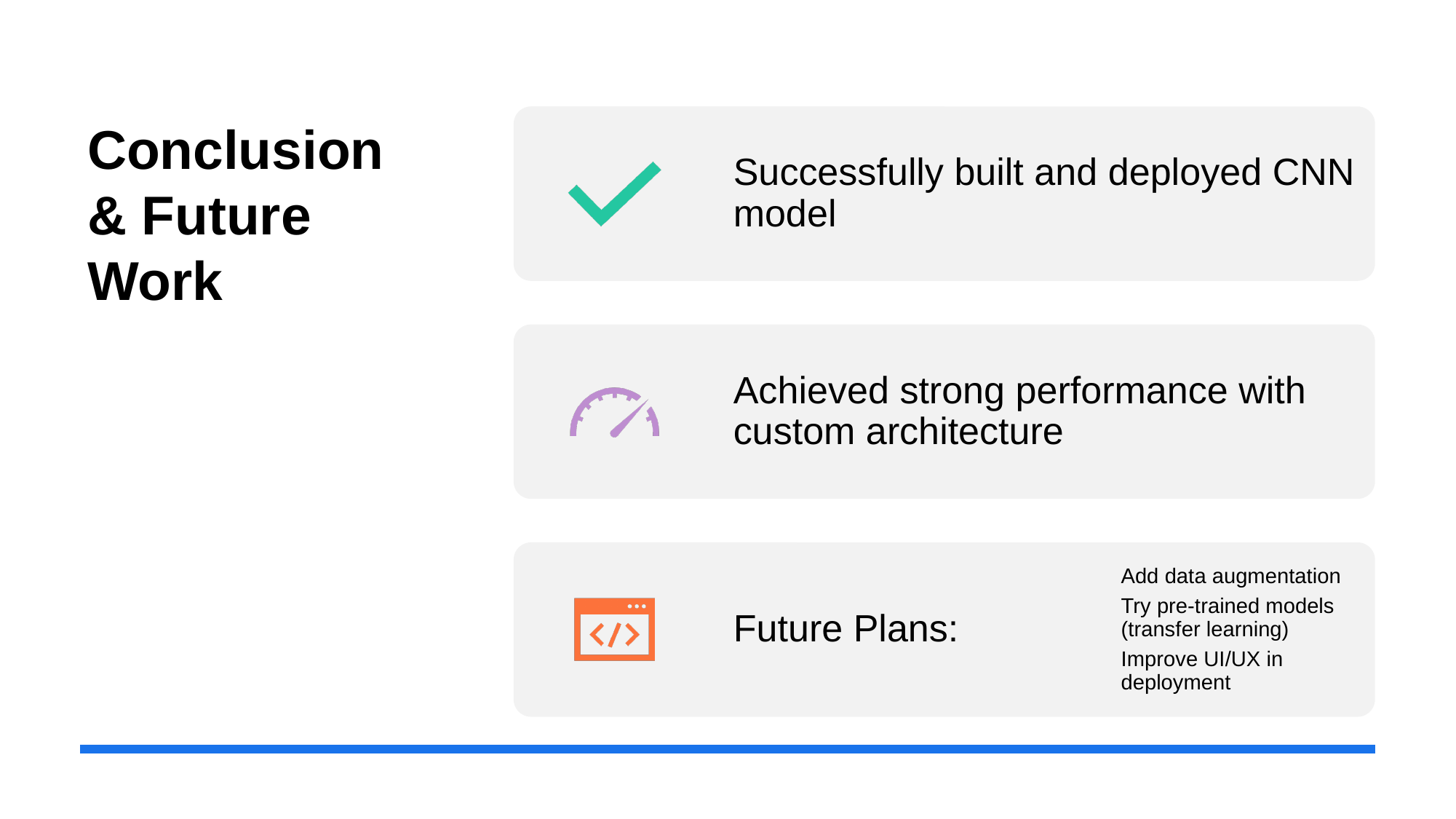

Successfully built and deployed CNN model
Achieved strong performance with custom architecture
Future Plans:
Add data augmentation
Try pre-trained models (transfer learning)
Improve UI/UX in deployment
# Conclusion & Future Work